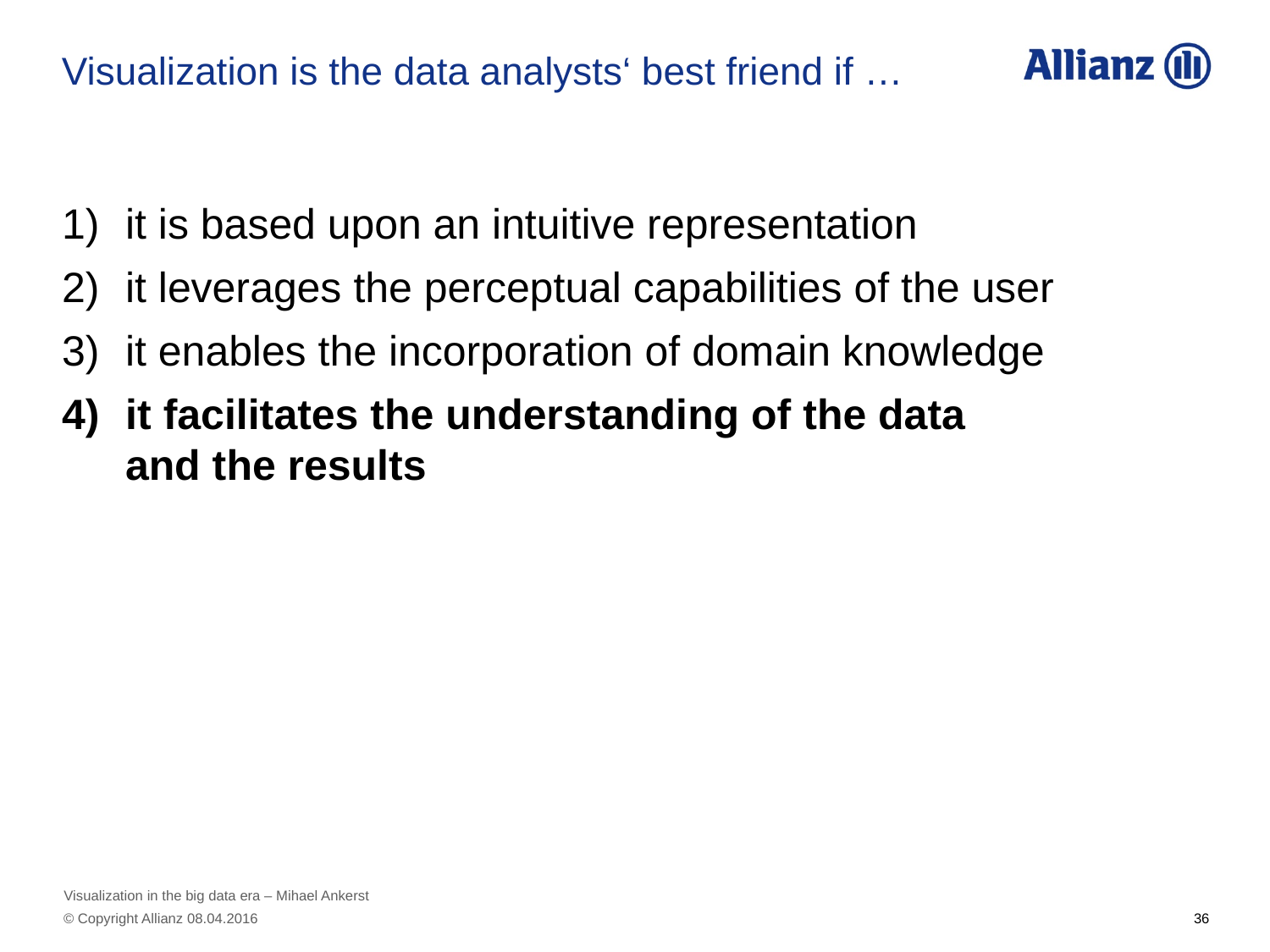

# Visualization is the data analysts‘ best friend if …
it is based upon an intuitive representation
it leverages the perceptual capabilities of the user
it enables the incorporation of domain knowledge
it facilitates the understanding of the data
and the results

Visualization in the big data era – Mihael Ankerst
36
© Copyright Allianz 08.04.2016